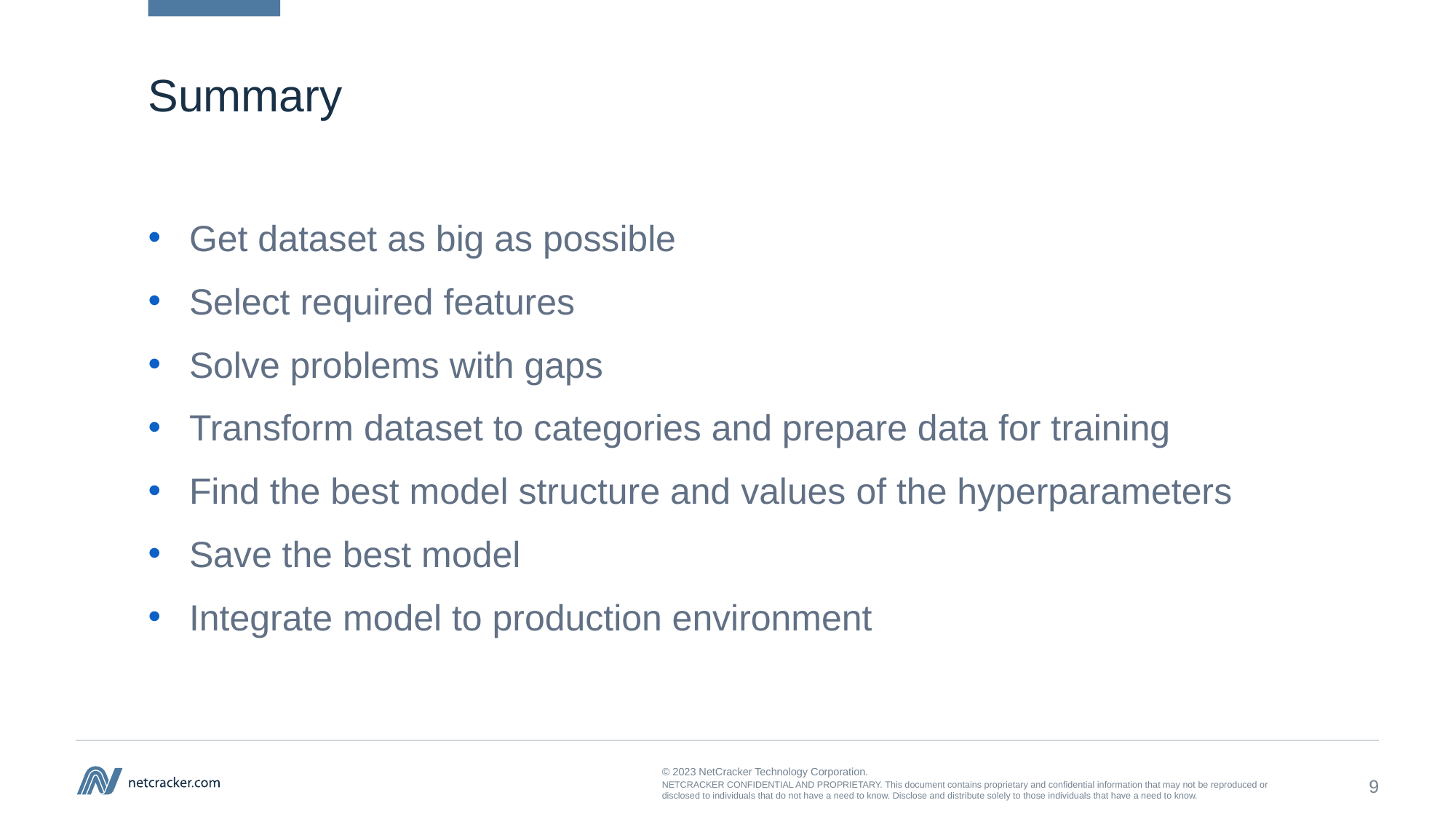

# Summary
Get dataset as big as possible
Select required features
Solve problems with gaps
Transform dataset to categories and prepare data for training
Find the best model structure and values of the hyperparameters
Save the best model
Integrate model to production environment